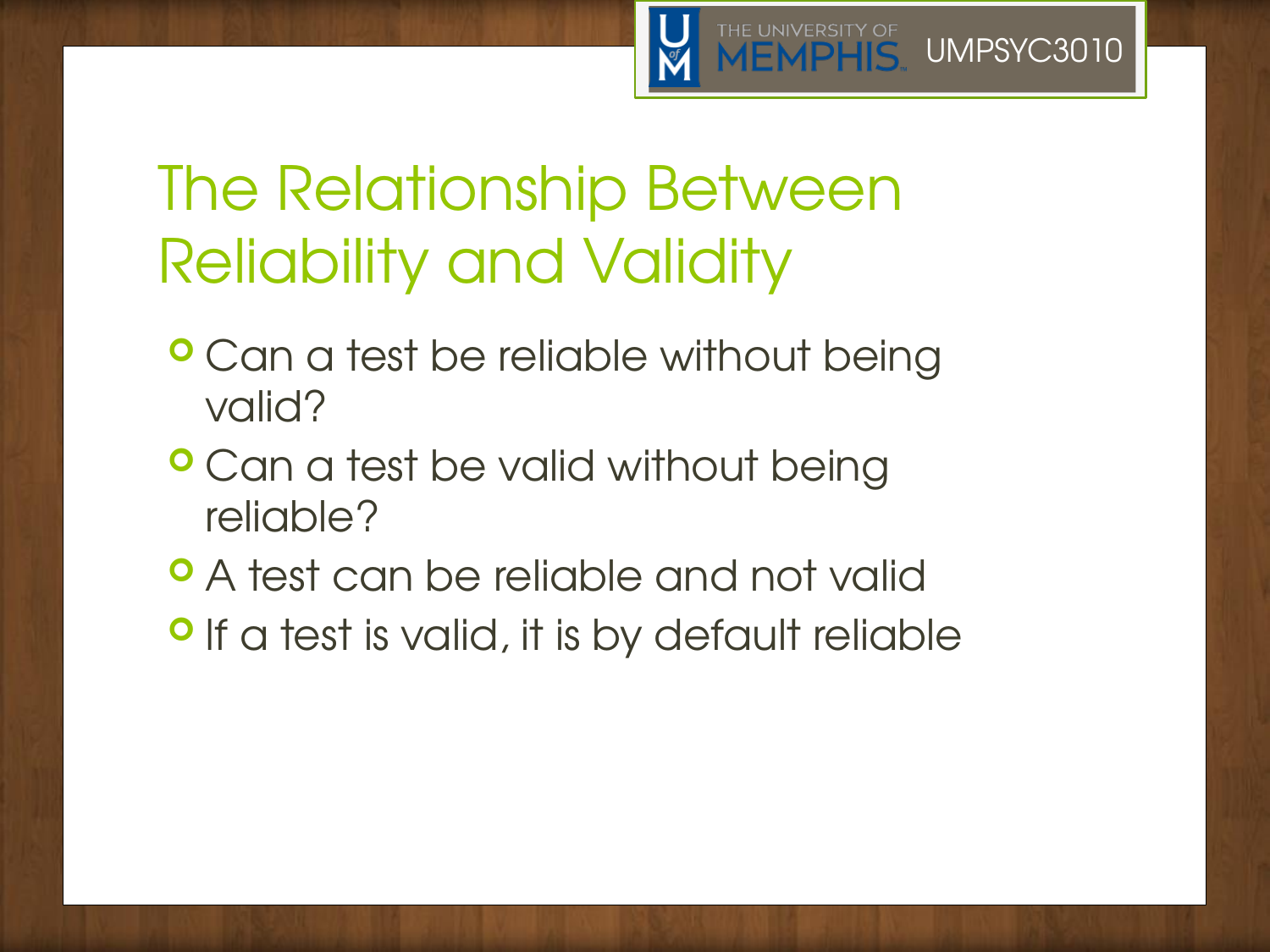

# The Relationship Between Reliability and Validity
Can a test be reliable without being valid?
Can a test be valid without being reliable?
A test can be reliable and not valid
If a test is valid, it is by default reliable